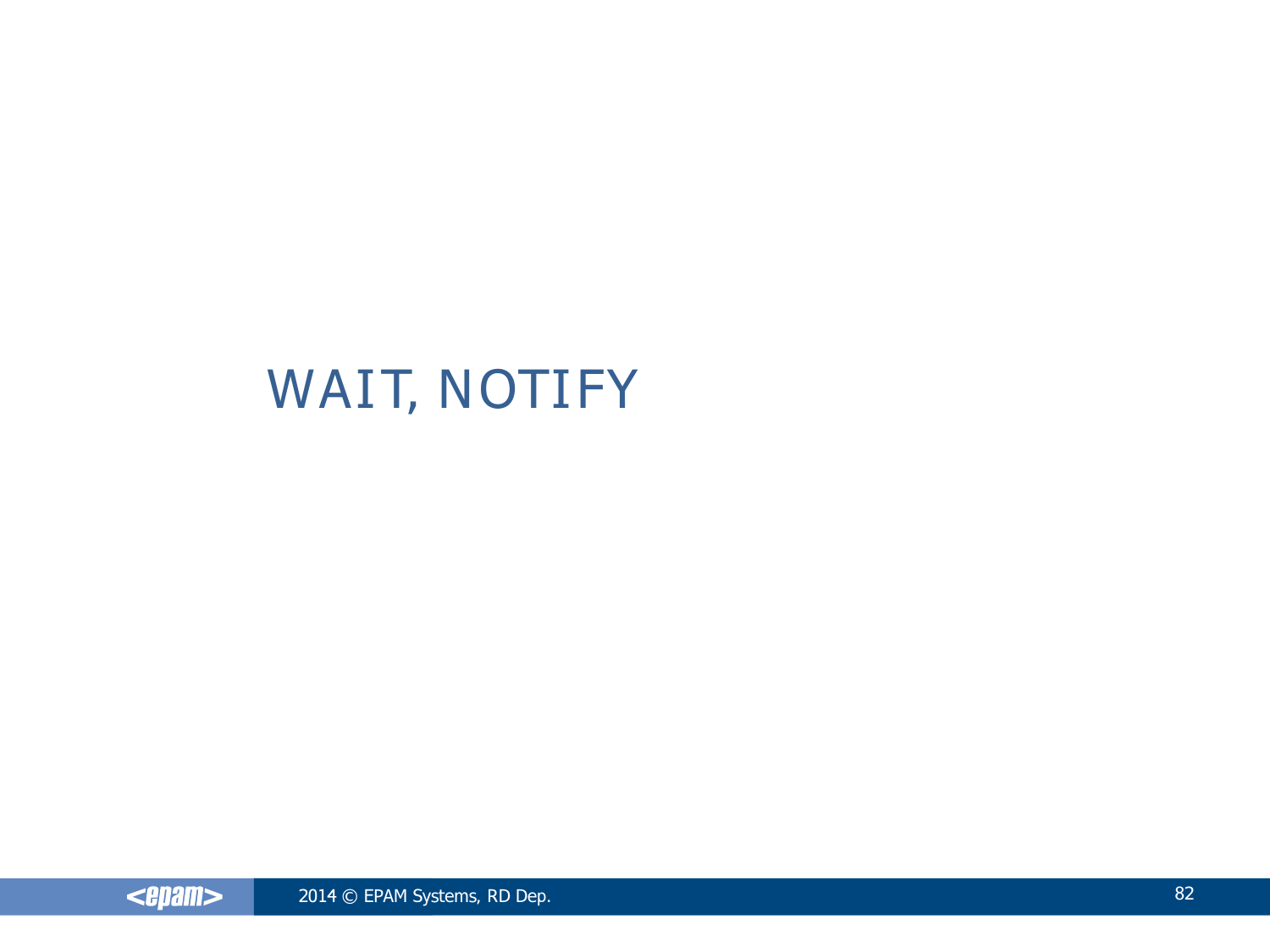

# Wait, notify
82
2014 © EPAM Systems, RD Dep.